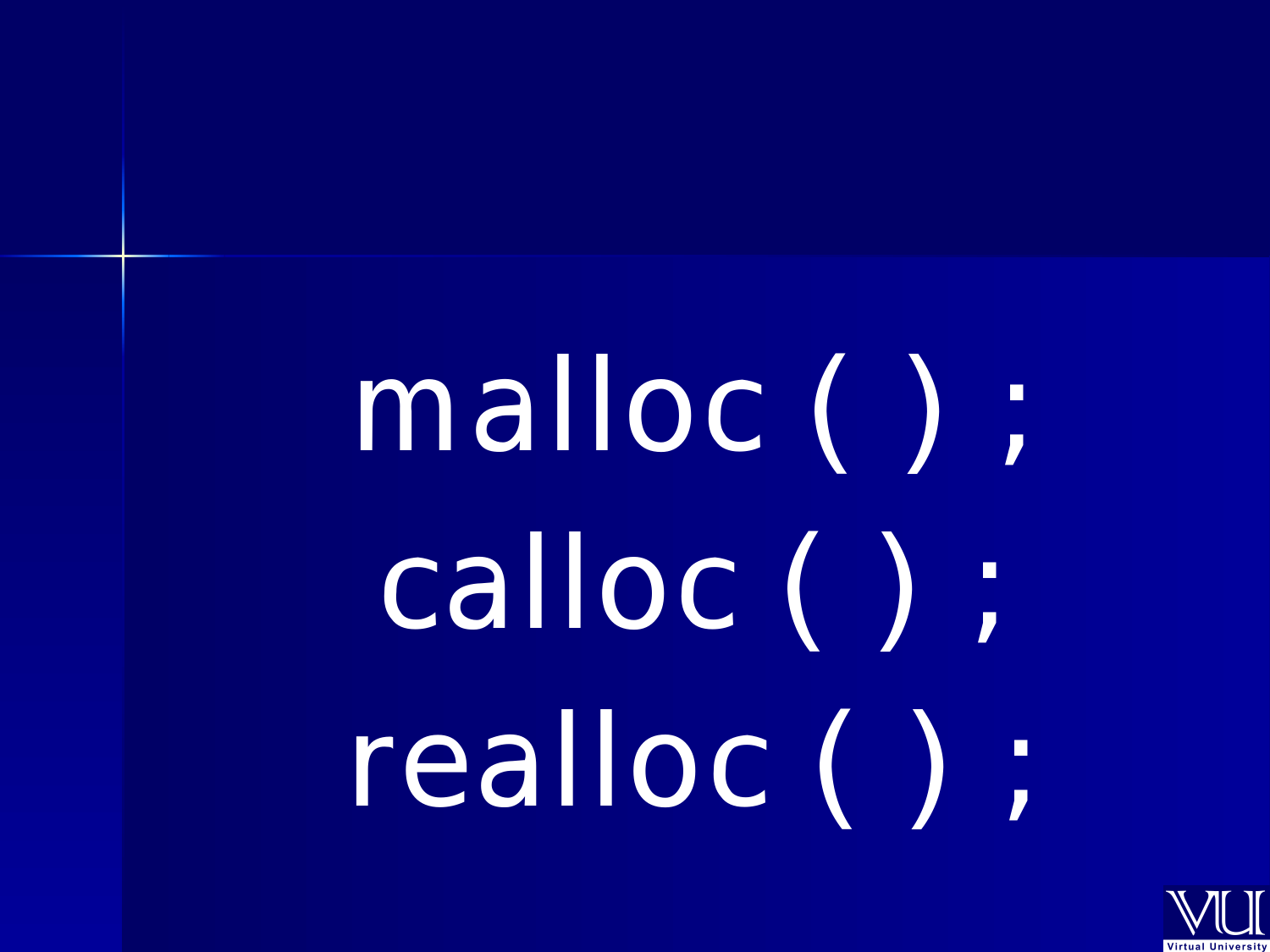

malloc ( ) ;
calloc ( ) ;
realloc ( ) ;